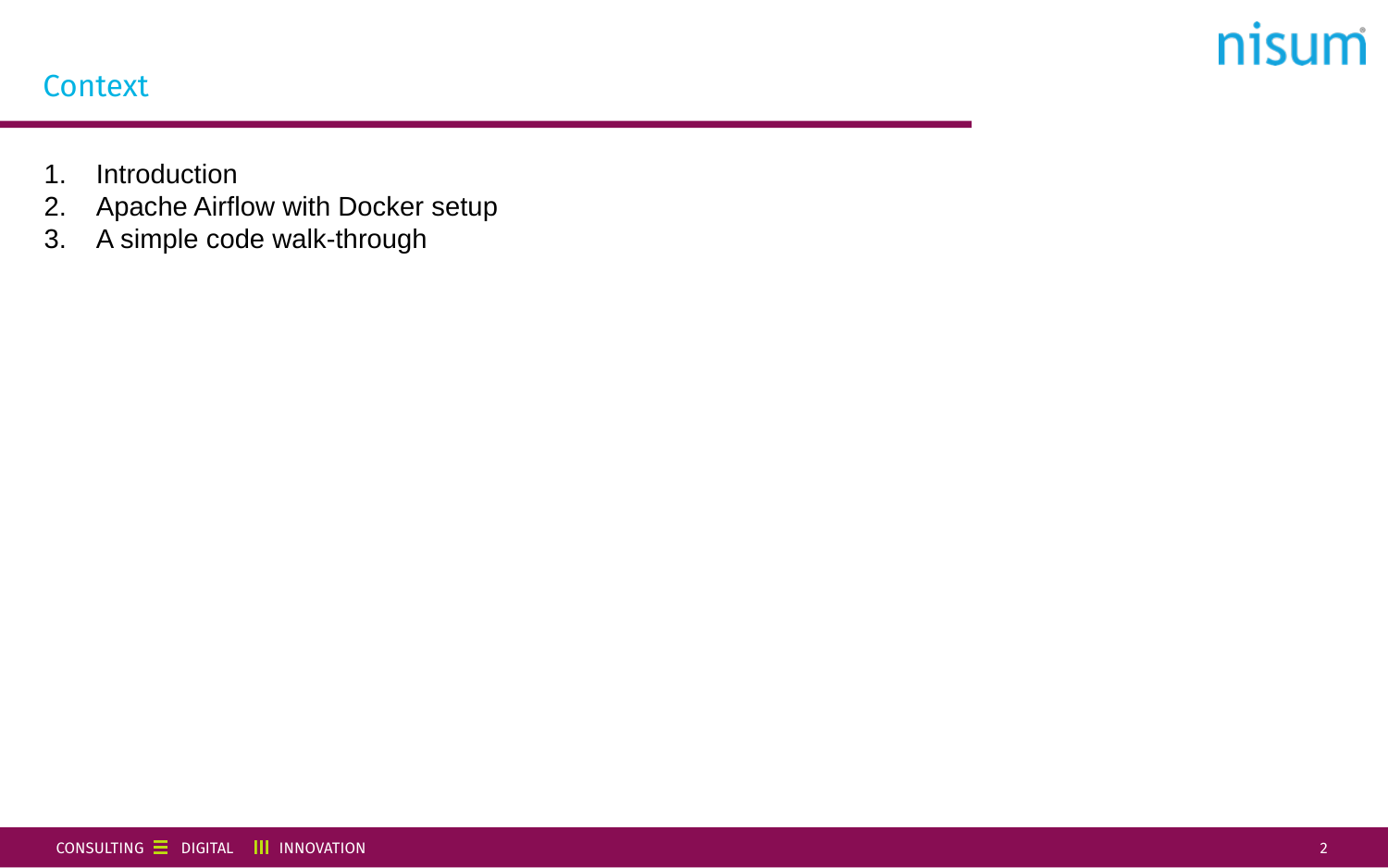

Context
Introduction
Apache Airflow with Docker setup
A simple code walk-through